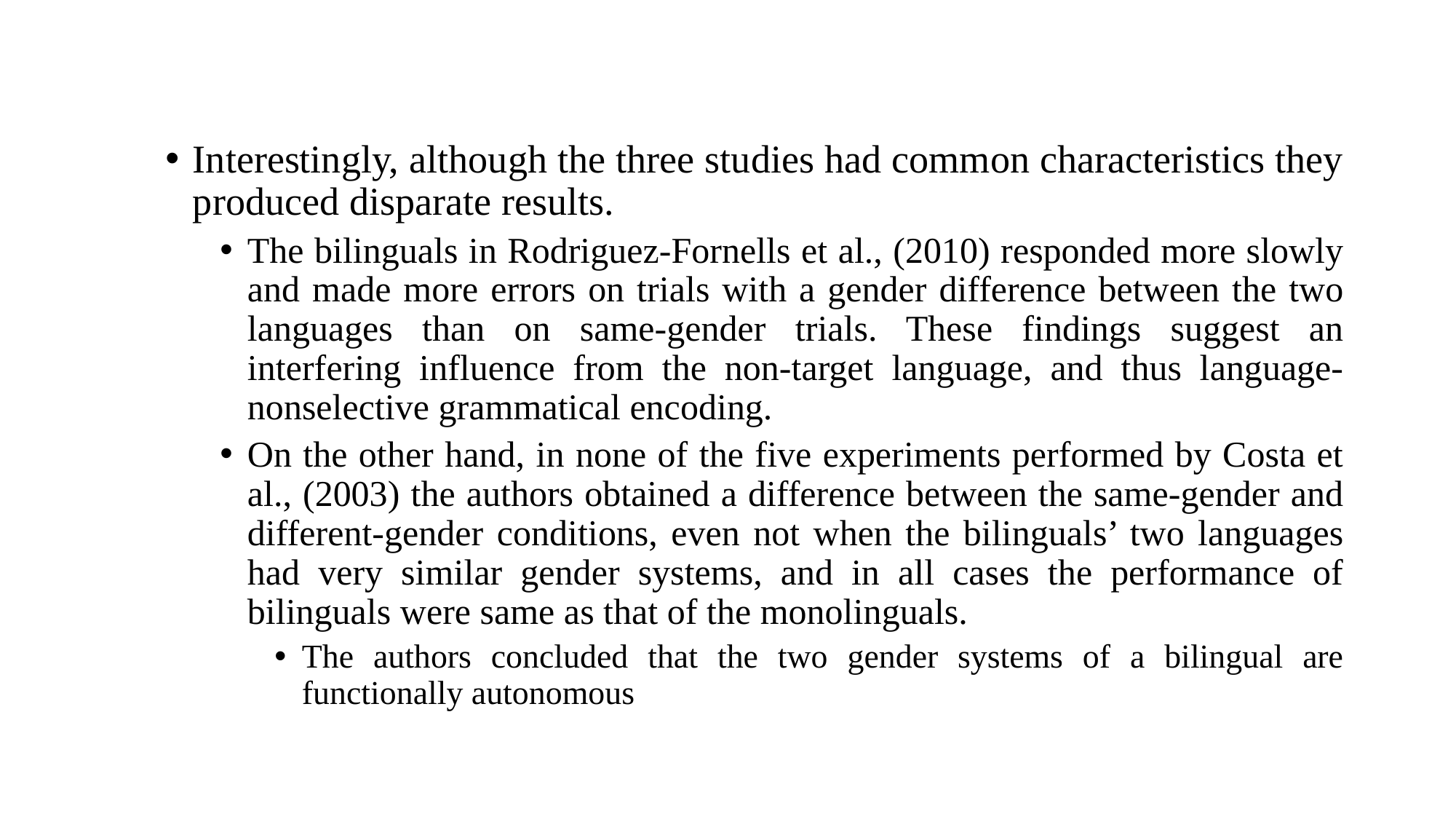

Interestingly, although the three studies had common characteristics they produced disparate results.
The bilinguals in Rodriguez-Fornells et al., (2010) responded more slowly and made more errors on trials with a gender difference between the two languages than on same-gender trials. These findings suggest an interfering influence from the non-target language, and thus language-nonselective grammatical encoding.
On the other hand, in none of the five experiments performed by Costa et al., (2003) the authors obtained a difference between the same-gender and different-gender conditions, even not when the bilinguals’ two languages had very similar gender systems, and in all cases the performance of bilinguals were same as that of the monolinguals.
The authors concluded that the two gender systems of a bilingual are functionally autonomous